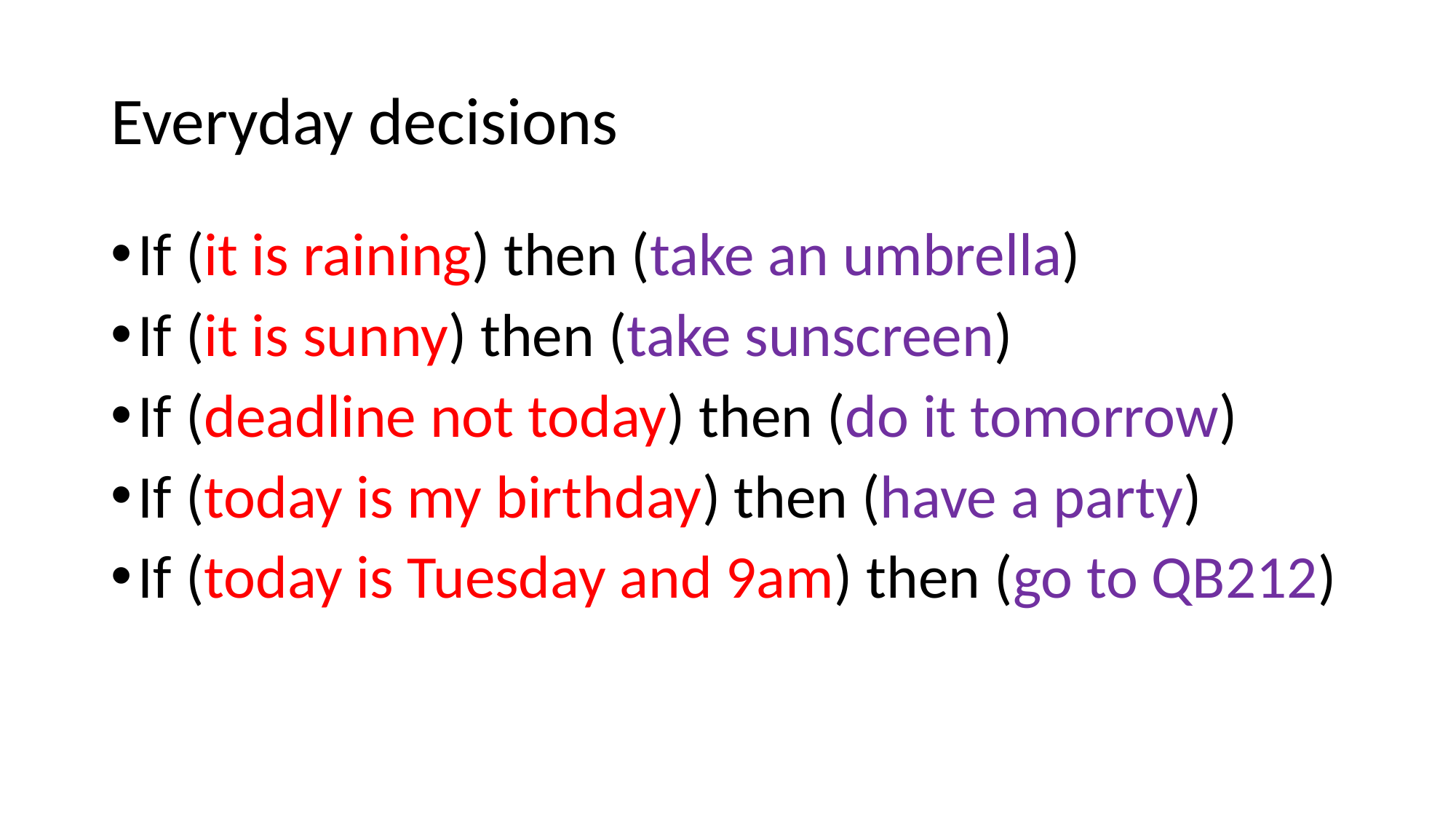

# Everyday decisions
If (it is raining) then (take an umbrella)
If (it is sunny) then (take sunscreen)
If (deadline not today) then (do it tomorrow)
If (today is my birthday) then (have a party)
If (today is Tuesday and 9am) then (go to QB212)